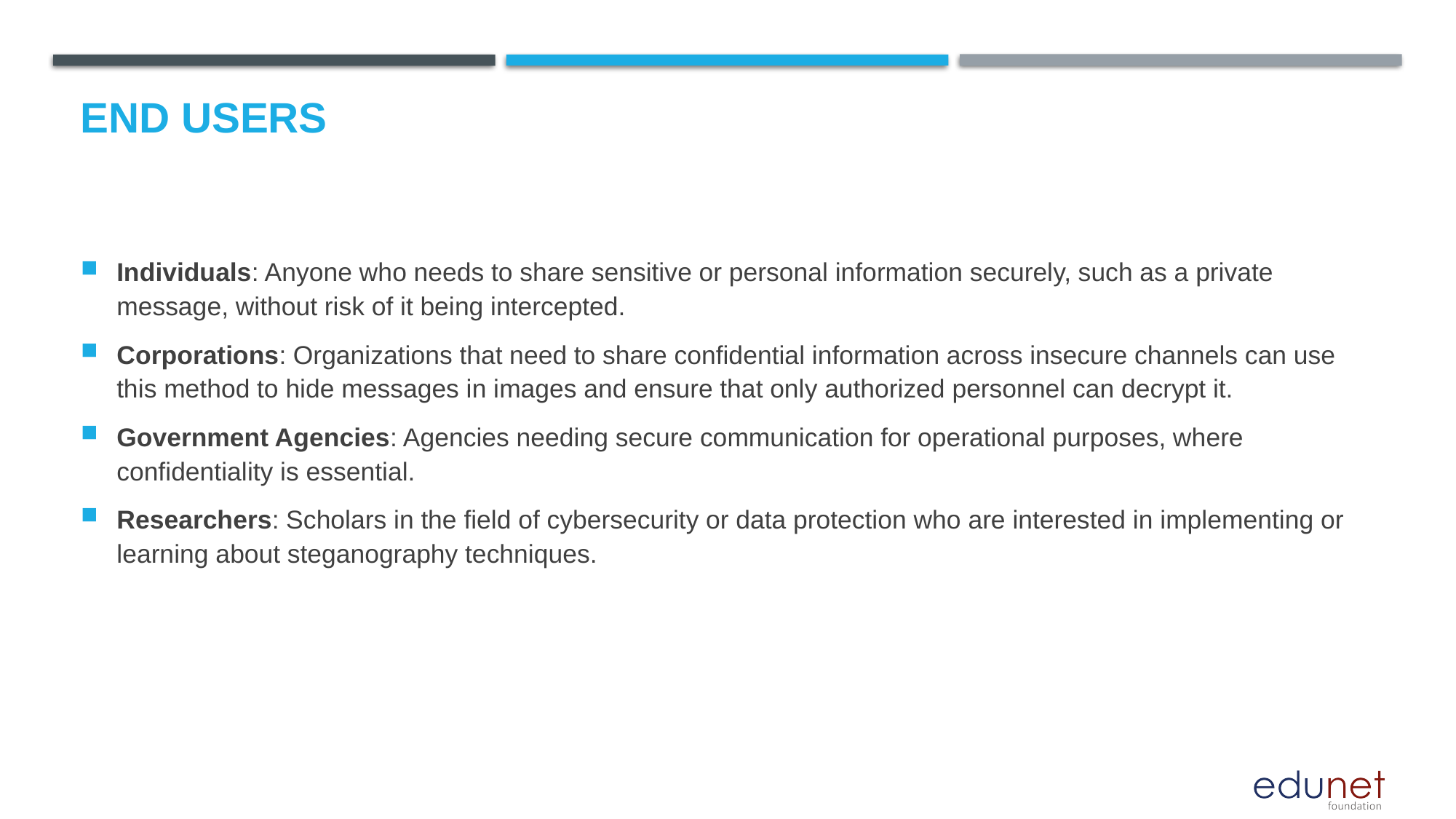

# End users
Individuals: Anyone who needs to share sensitive or personal information securely, such as a private message, without risk of it being intercepted.
Corporations: Organizations that need to share confidential information across insecure channels can use this method to hide messages in images and ensure that only authorized personnel can decrypt it.
Government Agencies: Agencies needing secure communication for operational purposes, where confidentiality is essential.
Researchers: Scholars in the field of cybersecurity or data protection who are interested in implementing or learning about steganography techniques.